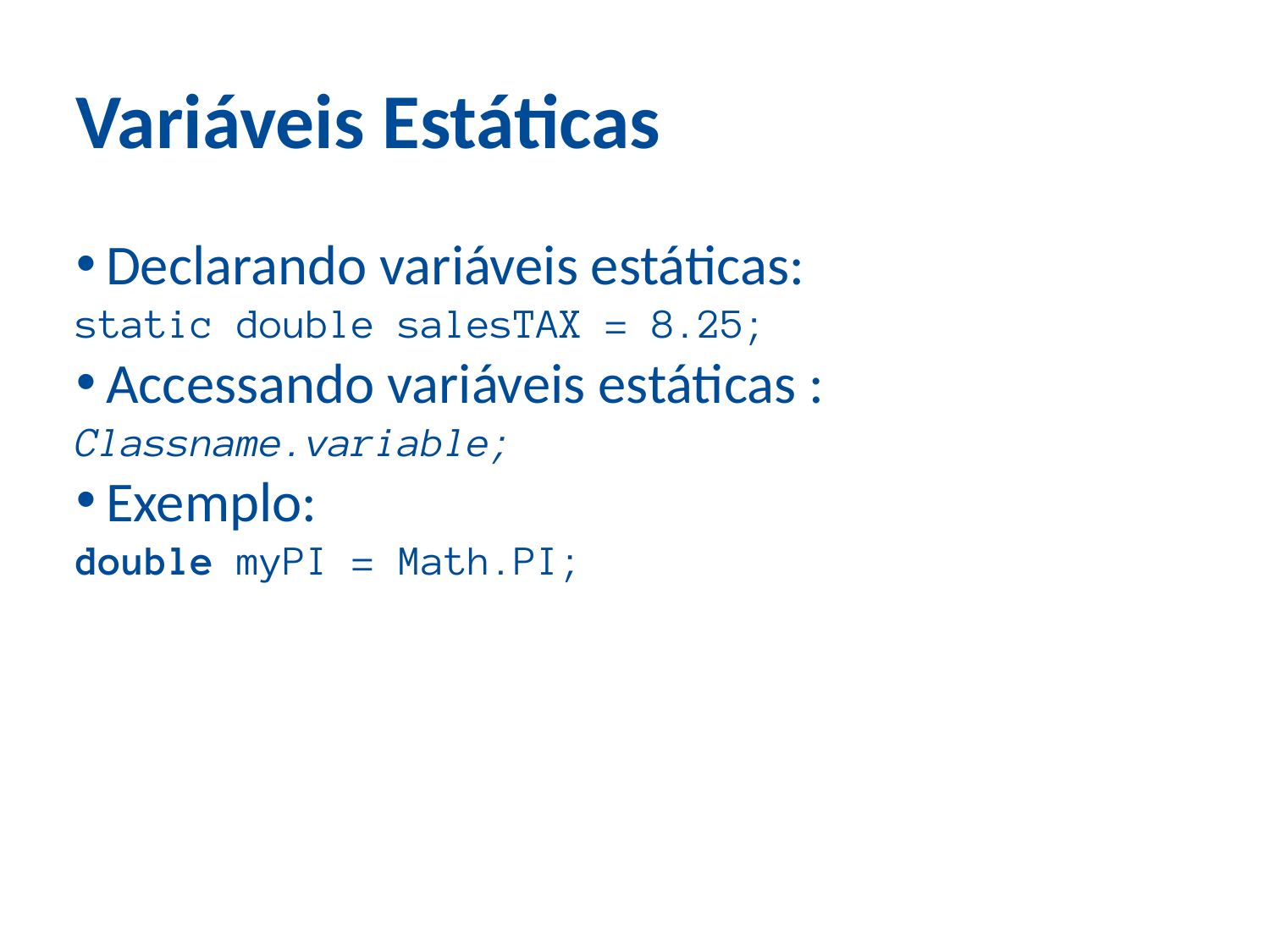

Variáveis Estáticas
Declarando variáveis estáticas:
static double salesTAX = 8.25;
Accessando variáveis estáticas :
Classname.variable;
Exemplo:
double myPI = Math.PI;